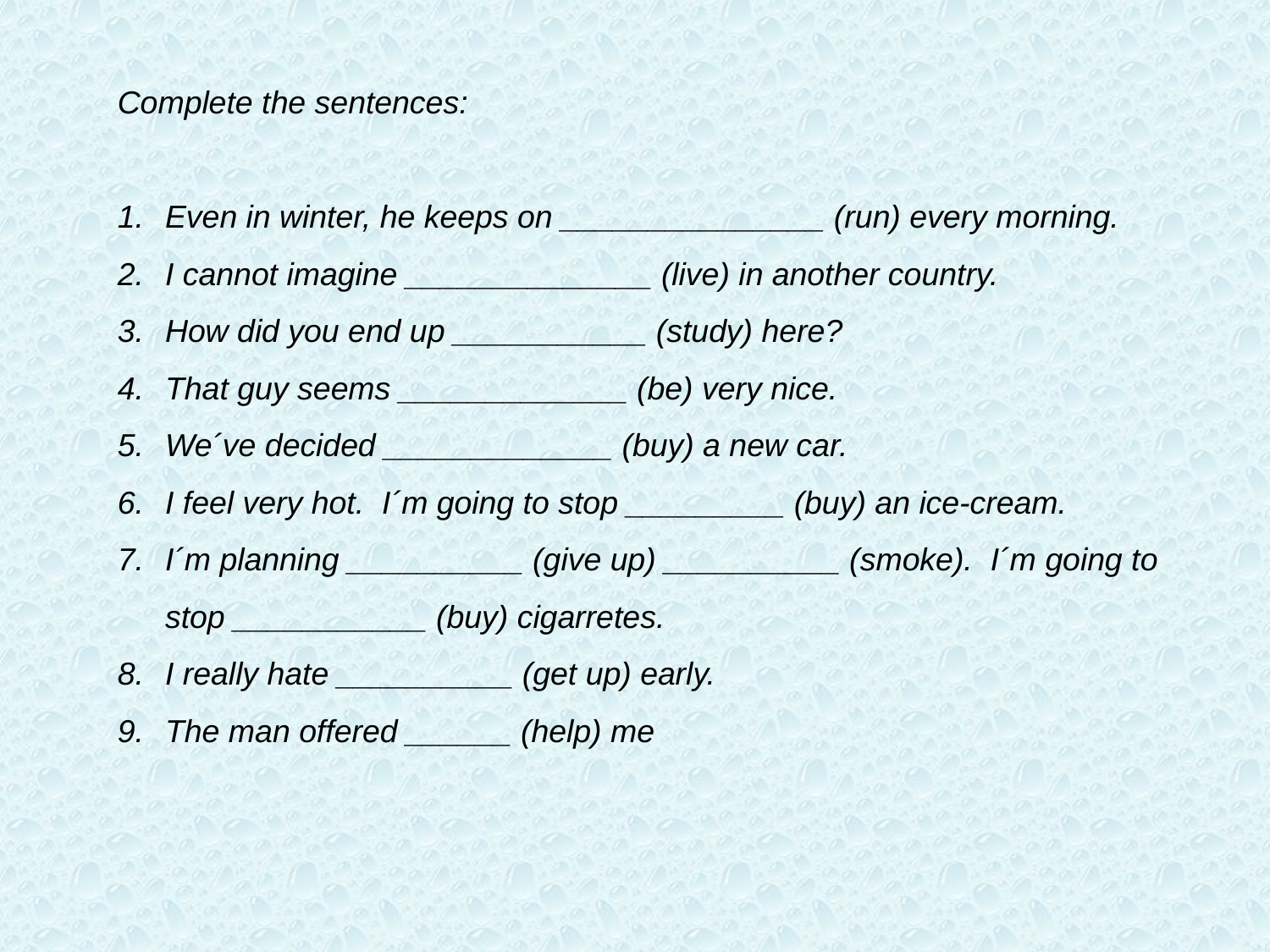

Complete the sentences:

Even in winter, he keeps on _______________ (run) every morning.
I cannot imagine ______________ (live) in another country.
How did you end up ___________ (study) here?
That guy seems _____________ (be) very nice.
We´ve decided _____________ (buy) a new car.
I feel very hot.  I´m going to stop _________ (buy) an ice-cream.
I´m planning __________ (give up) __________ (smoke).  I´m going to stop ___________ (buy) cigarretes.
I really hate __________ (get up) early.
The man offered ______ (help) me